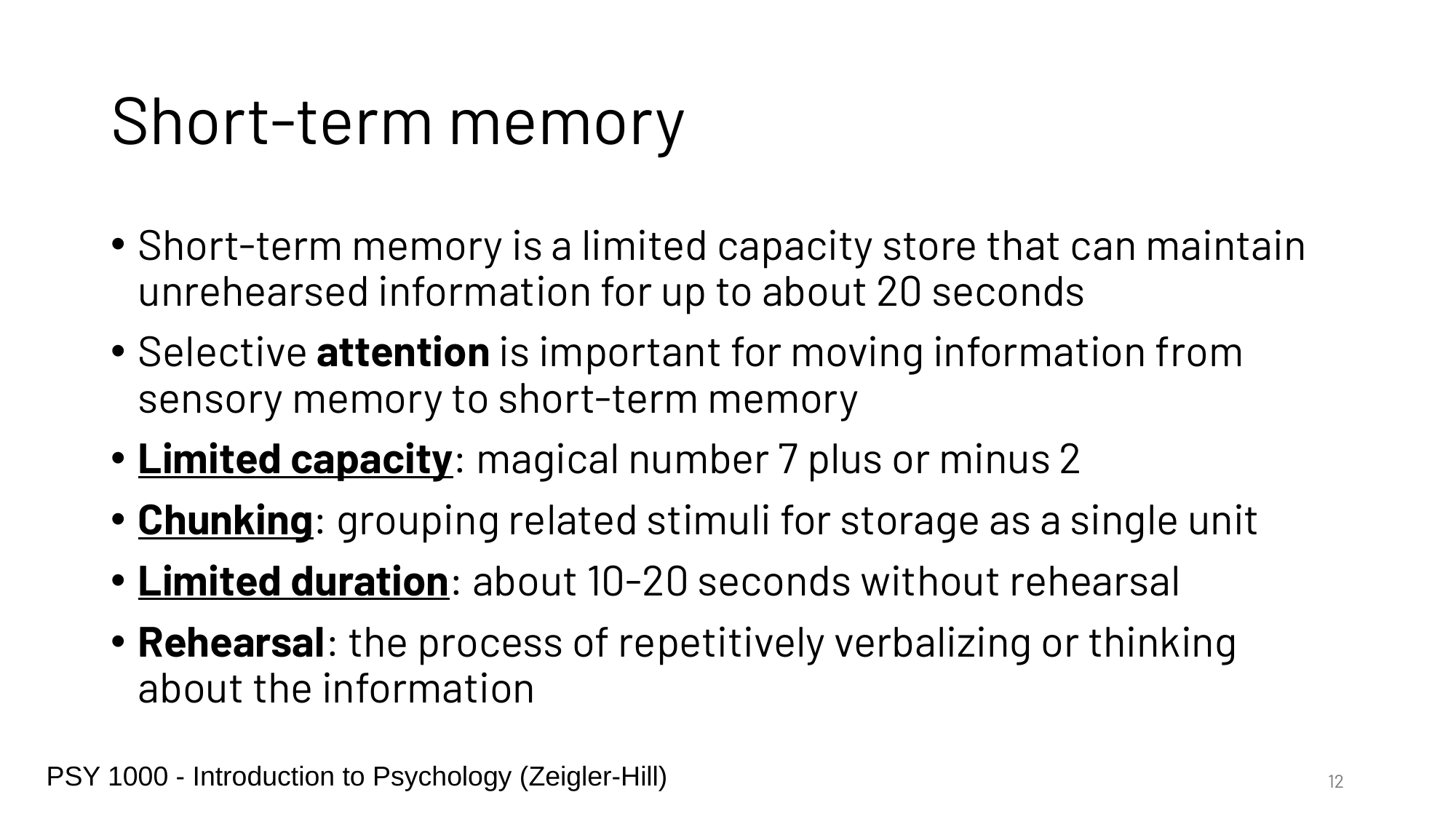

# Short-term memory
Short-term memory is a limited capacity store that can maintain unrehearsed information for up to about 20 seconds
Selective attention is important for moving information from sensory memory to short-term memory
Limited capacity: magical number 7 plus or minus 2
Chunking: grouping related stimuli for storage as a single unit
Limited duration: about 10-20 seconds without rehearsal
Rehearsal: the process of repetitively verbalizing or thinking about the information
PSY 1000 - Introduction to Psychology (Zeigler-Hill)
12